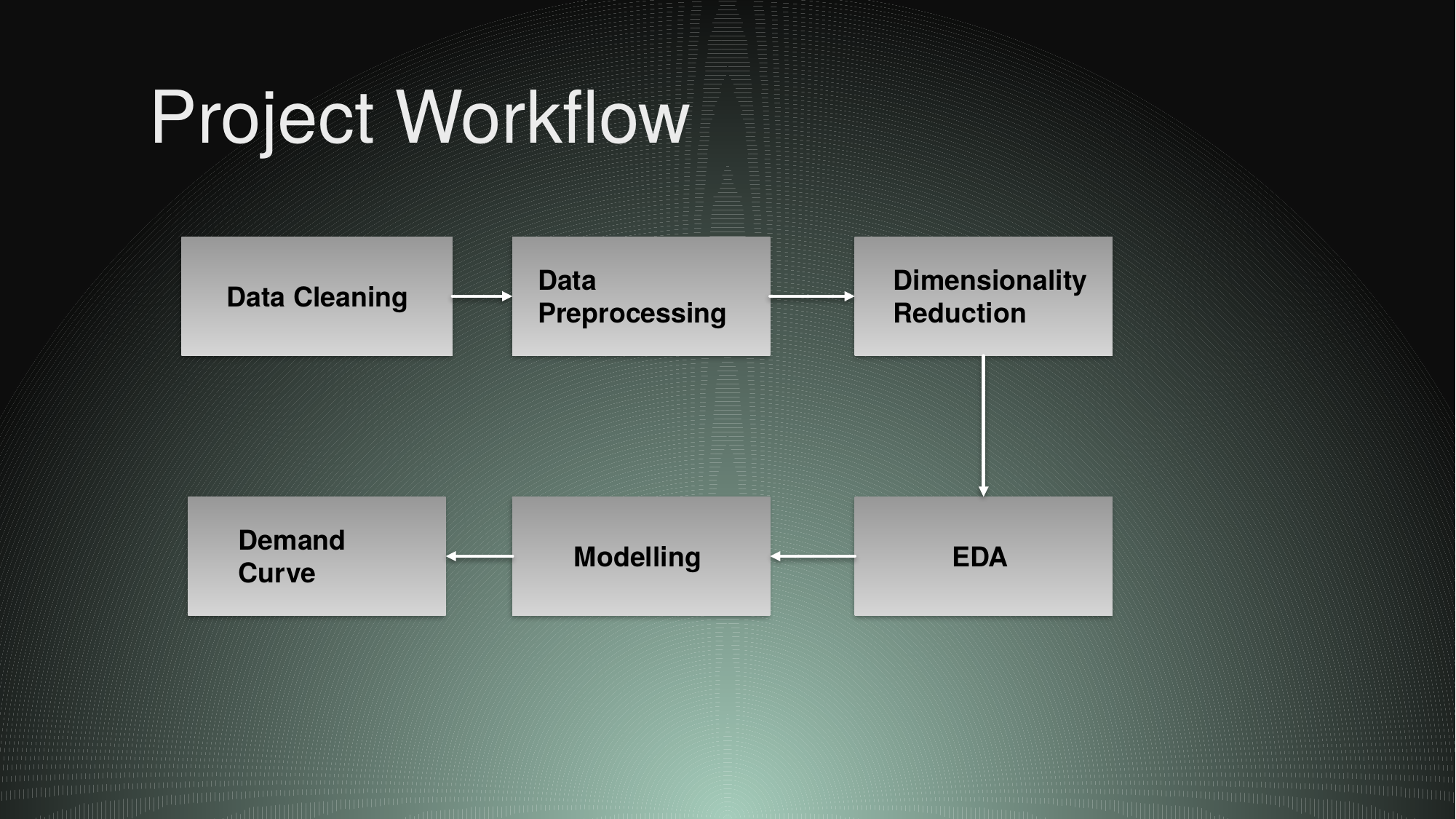

# Project Workflow

Data Preprocessing
Dimensionality Reduction
Data Cleaning

Demand Curve
Modelling
EDA